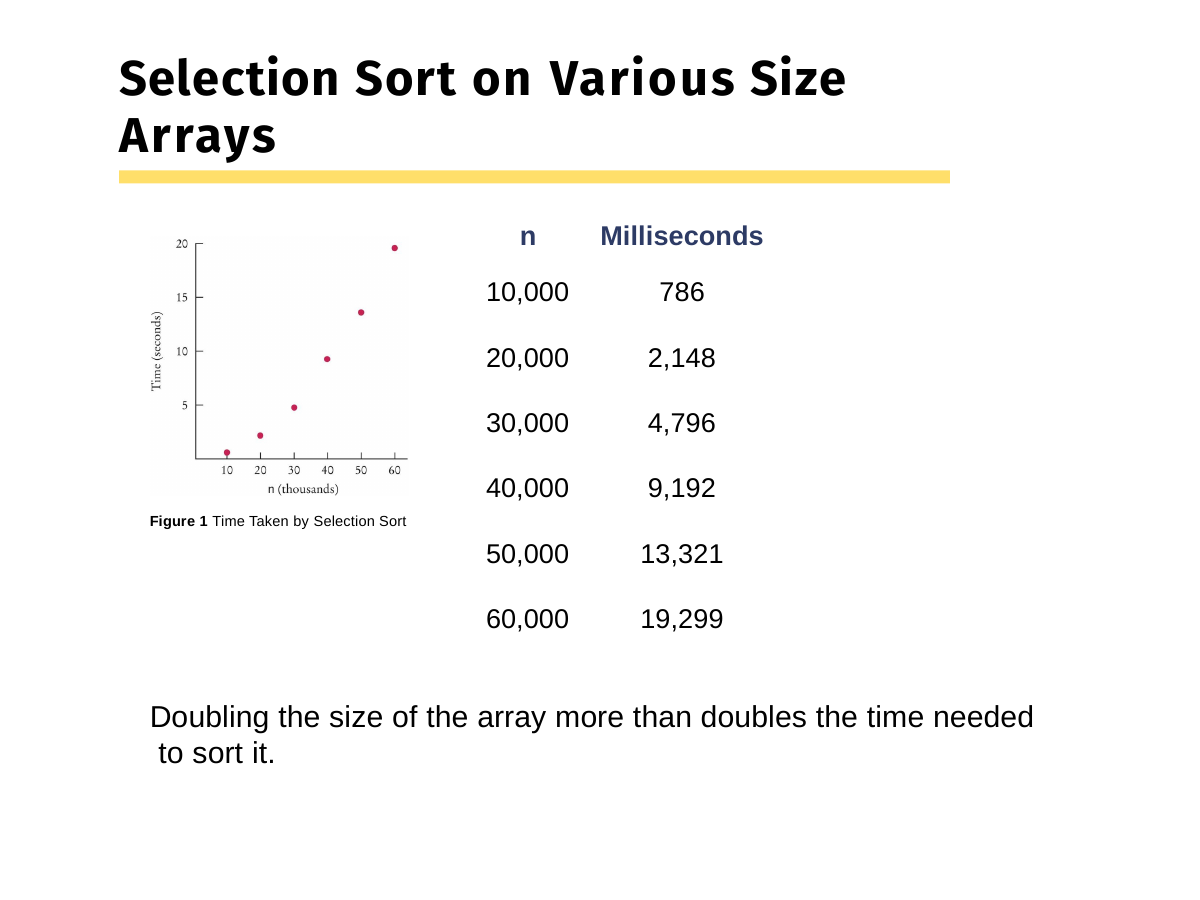

# Selection Sort on Various Size  Arrays

| n | Milliseconds |
| --- | --- |
| 10,000 | 786 |
| 20,000 | 2,148 |
| 30,000 | 4,796 |
| 40,000 | 9,192 |
| 50,000 | 13,321 |
| 60,000 | 19,299 |

Figure 1 Time Taken by Selection Sort
Doubling the size of the array more than doubles the time needed  to sort it.